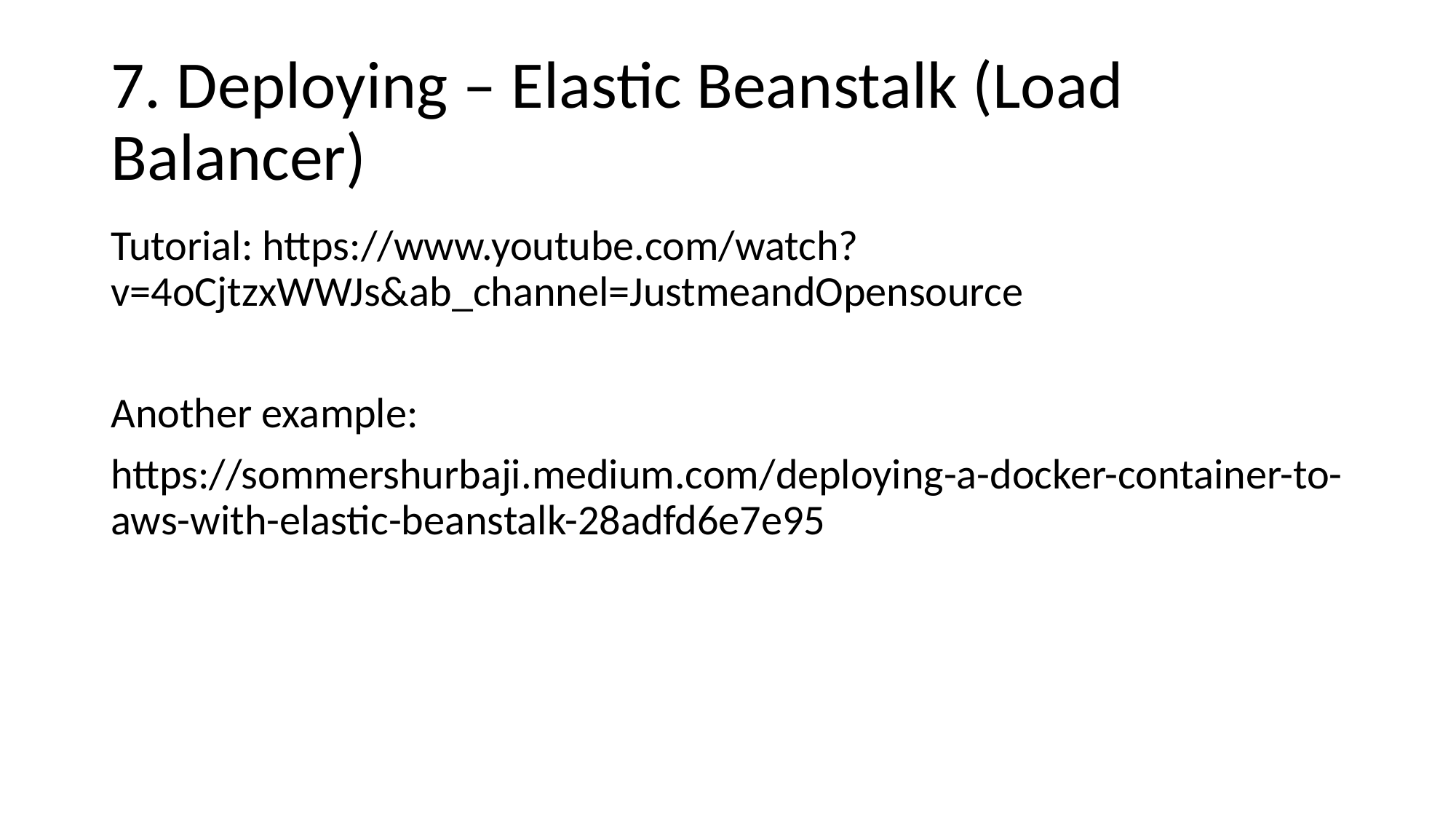

# 7. Deploying – Elastic Beanstalk (Load Balancer)
Tutorial: https://www.youtube.com/watch?v=4oCjtzxWWJs&ab_channel=JustmeandOpensource

Another example:
https://sommershurbaji.medium.com/deploying-a-docker-container-to-aws-with-elastic-beanstalk-28adfd6e7e95